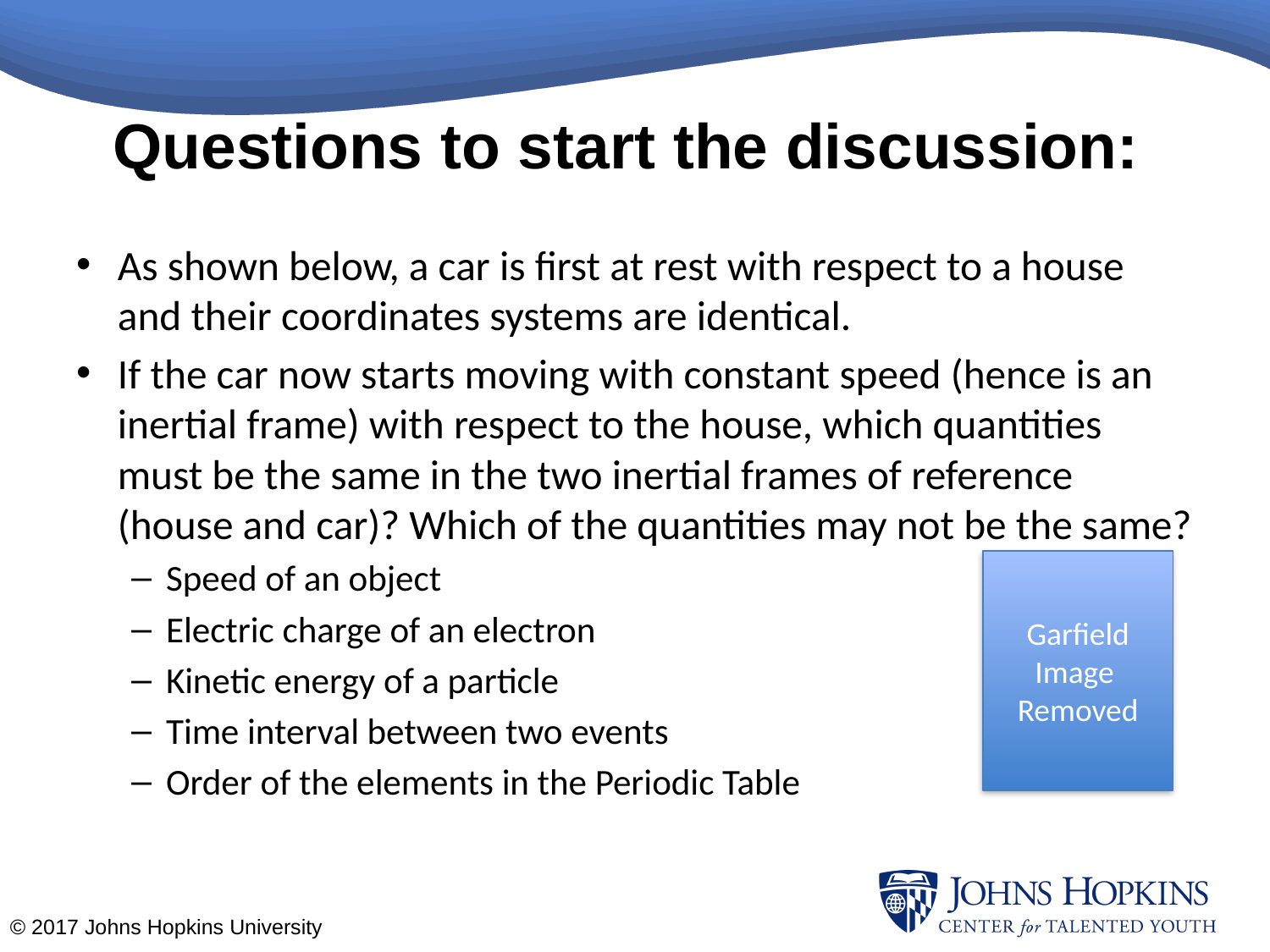

# Questions to start the discussion:
As shown below, a car is first at rest with respect to a house and their coordinates systems are identical.
If the car now starts moving with constant speed (hence is an inertial frame) with respect to the house, which quantities must be the same in the two inertial frames of reference (house and car)? Which of the quantities may not be the same?
Speed of an object
Electric charge of an electron
Kinetic energy of a particle
Time interval between two events
Order of the elements in the Periodic Table
Garfield
Image
Removed